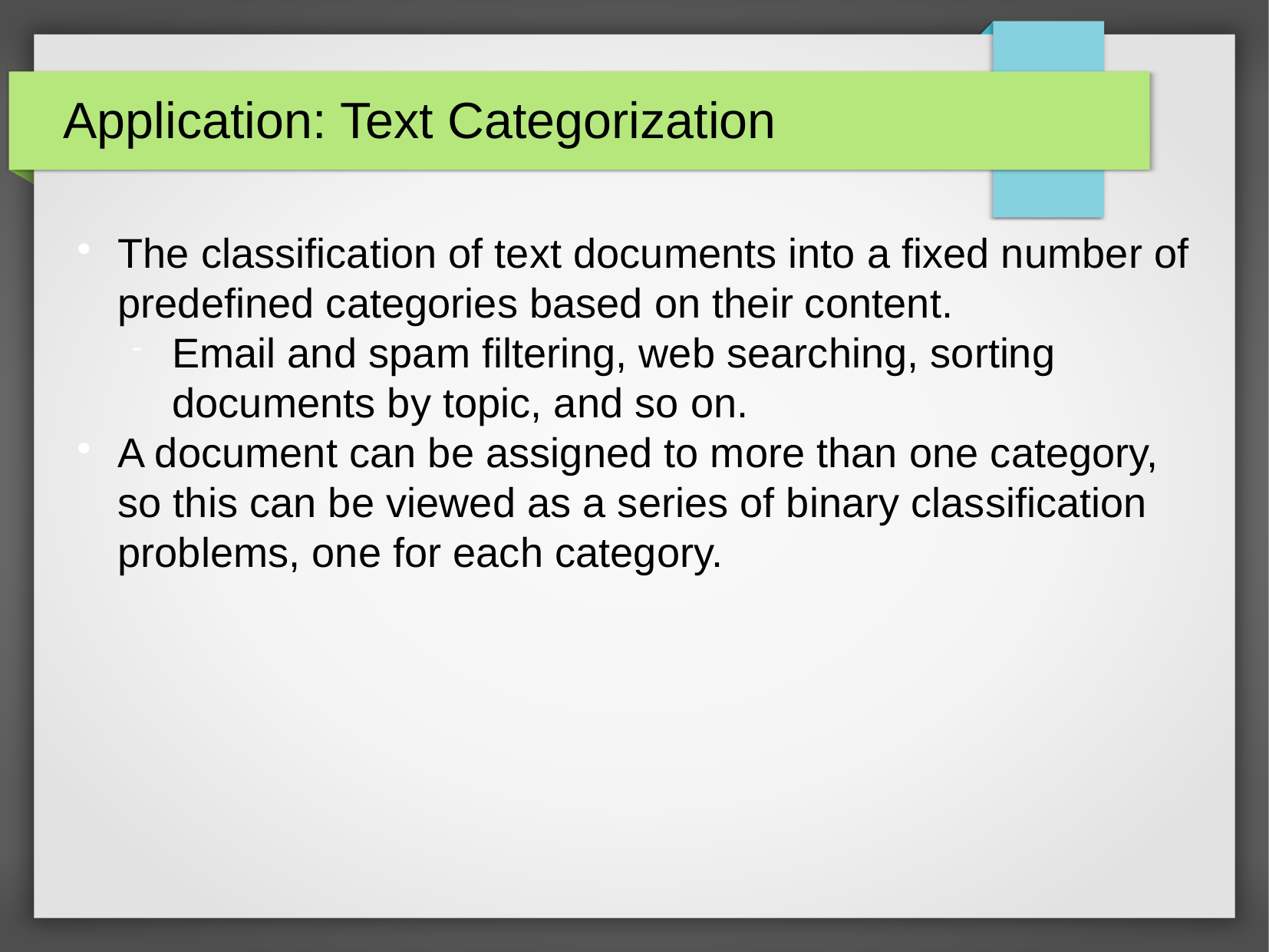

Application: Text Categorization
The classification of text documents into a fixed number of predefined categories based on their content.
Email and spam filtering, web searching, sorting documents by topic, and so on.
A document can be assigned to more than one category, so this can be viewed as a series of binary classification problems, one for each category.